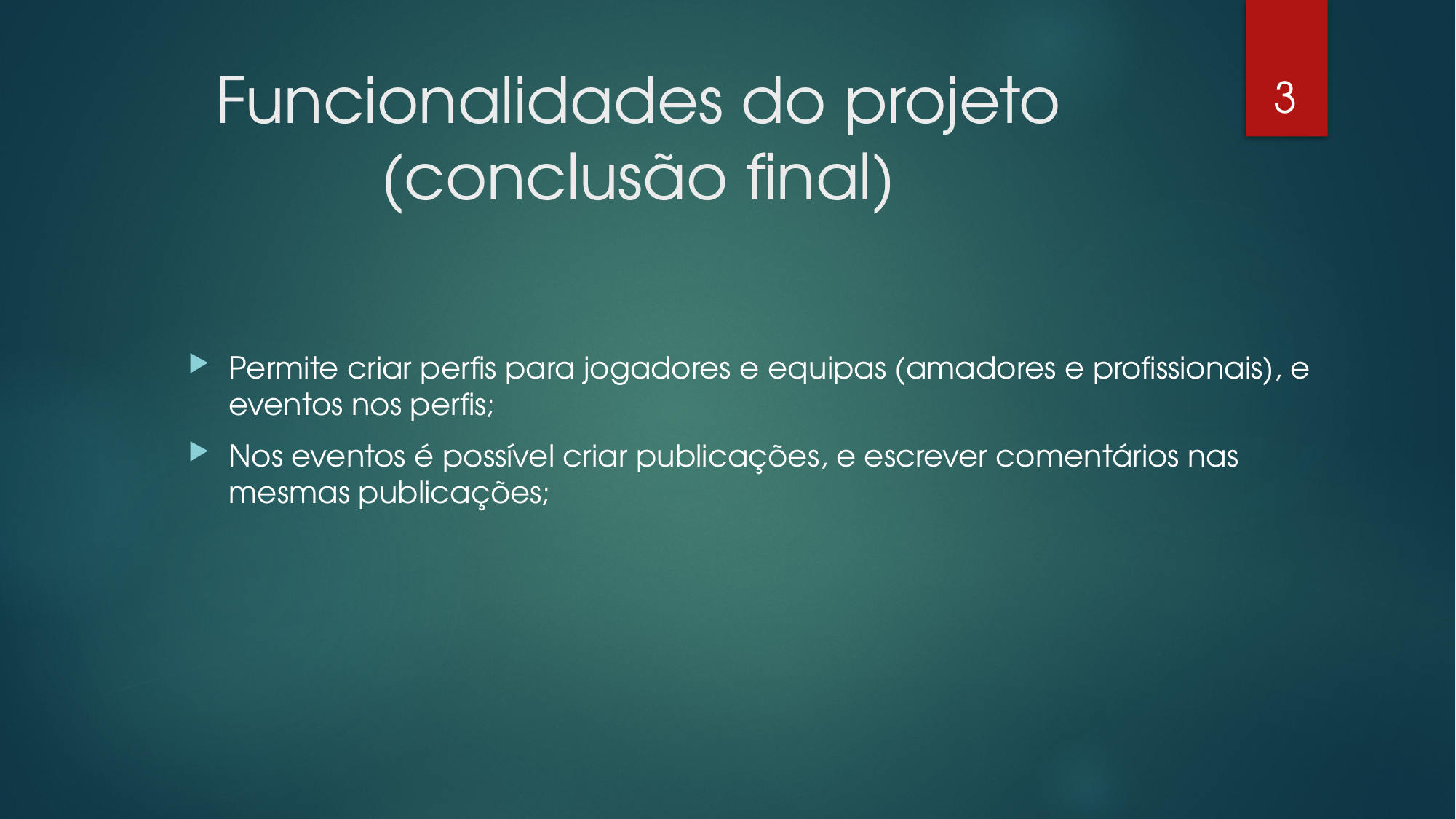

3
# Funcionalidades do projeto (conclusão final)

Permite criar perfis para jogadores e equipas (amadores e profissionais), e eventos nos perfis;
Nos eventos é possível criar publicações, e escrever comentários nas mesmas publicações;